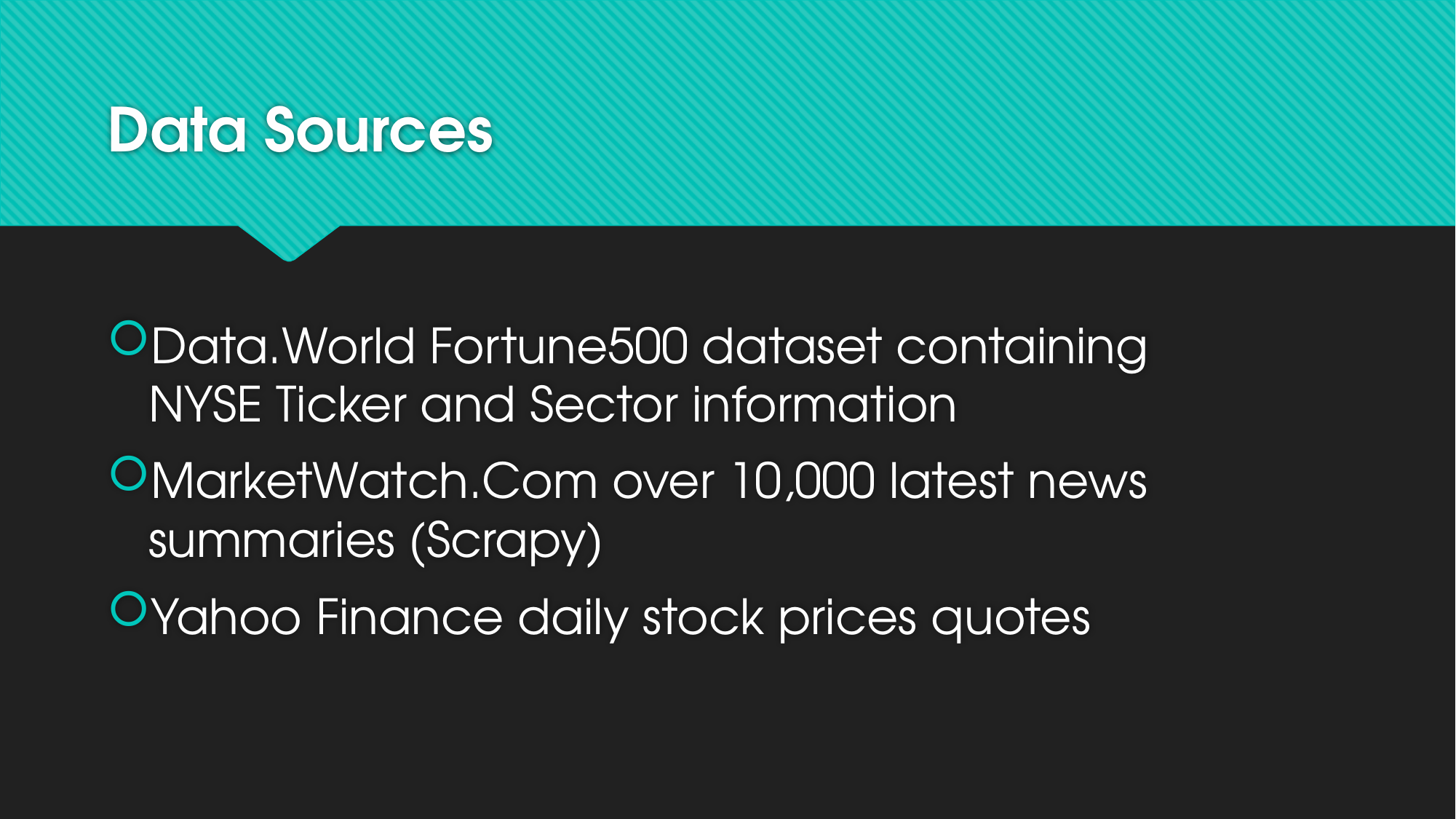

# Data Sources
Data.World Fortune500 dataset containing NYSE Ticker and Sector information
MarketWatch.Com over 10,000 latest news summaries (Scrapy)
Yahoo Finance daily stock prices quotes